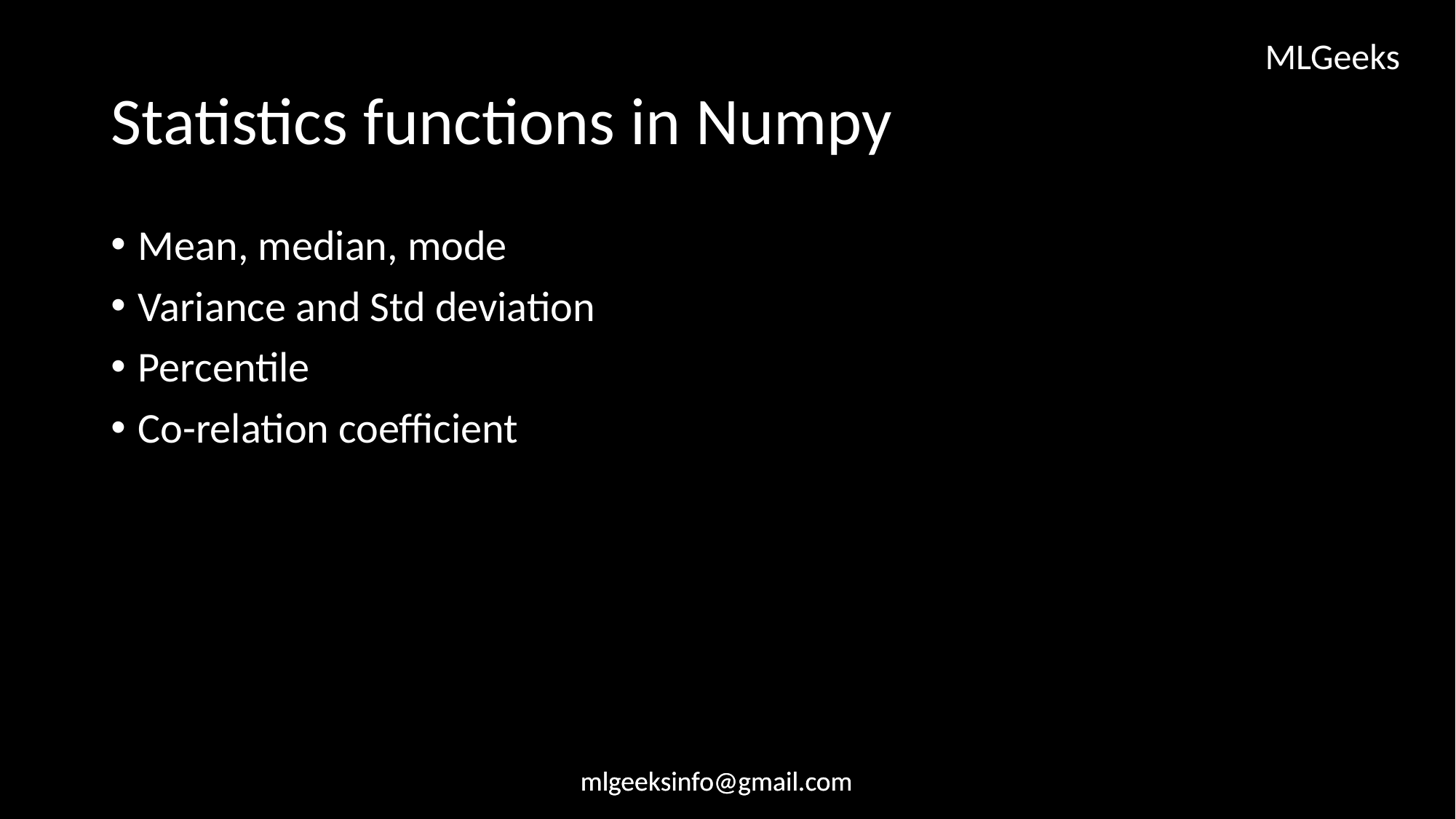

# Statistics functions in Numpy
Mean, median, mode
Variance and Std deviation
Percentile
Co-relation coefficient